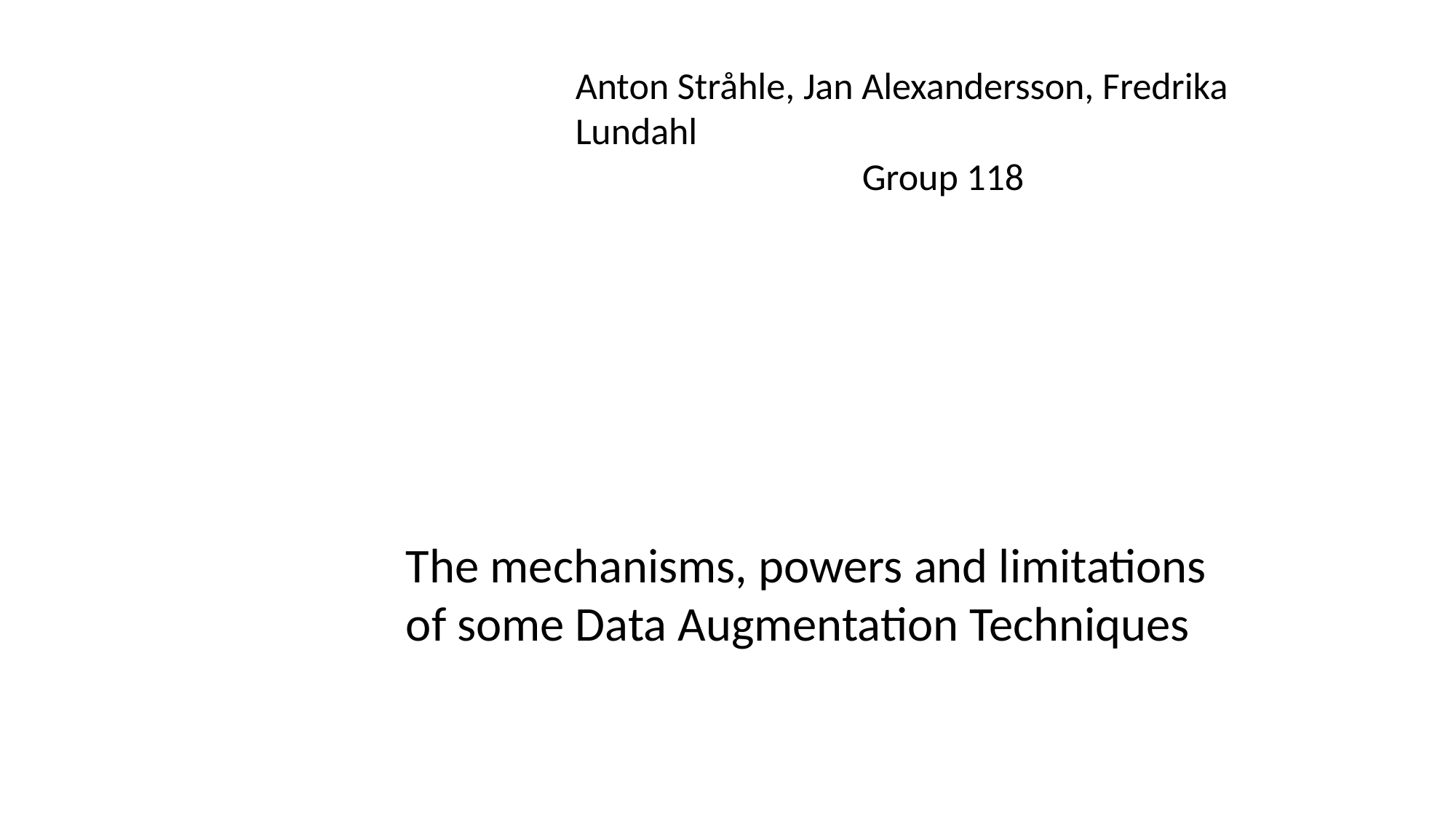

Anton Stråhle, Jan Alexandersson, Fredrika Lundahl
		        Group 118
The mechanisms, powers and limitations of some Data Augmentation Techniques